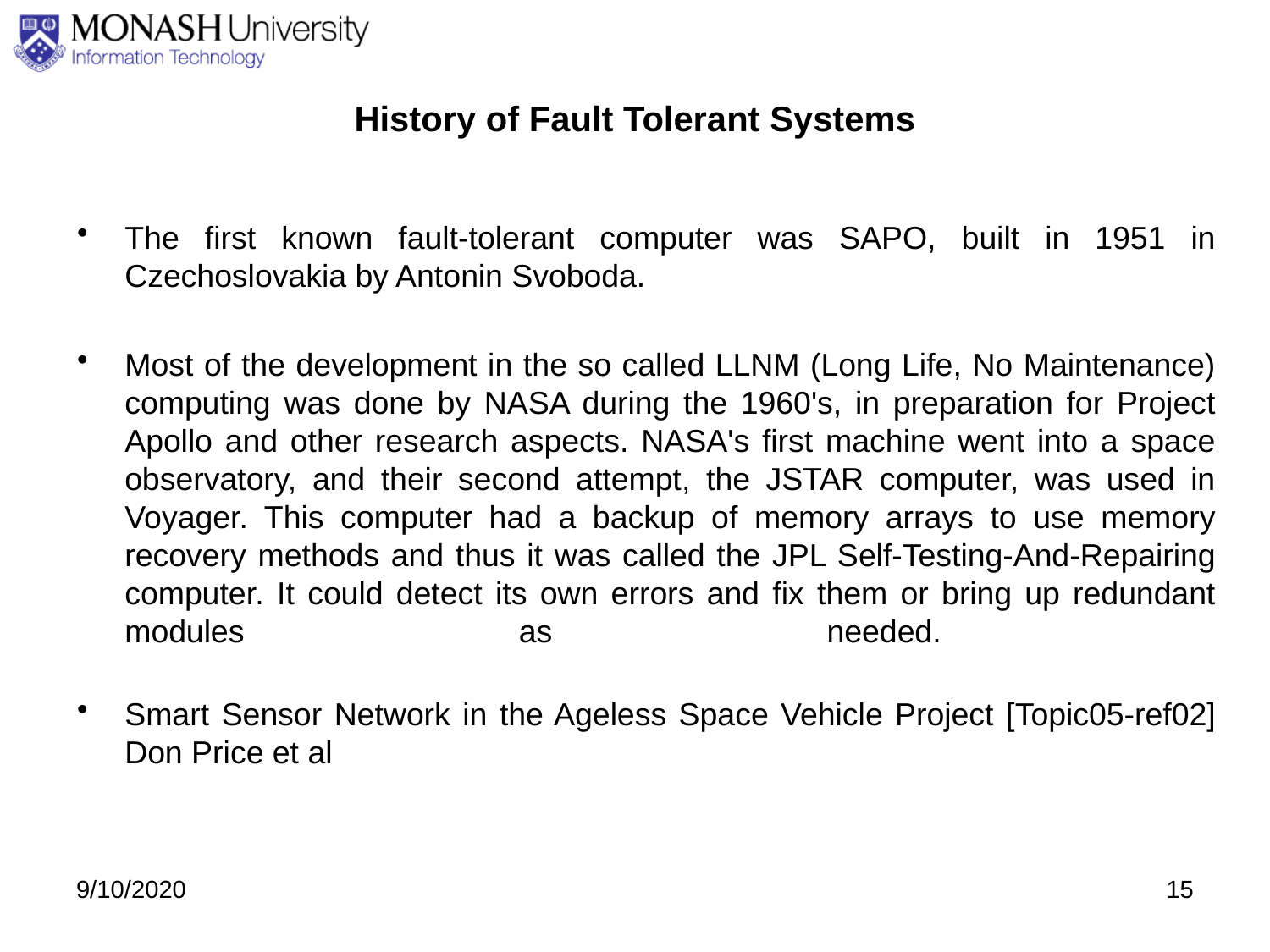

# History of Fault Tolerant Systems
The first known fault-tolerant computer was SAPO, built in 1951 in Czechoslovakia by Antonin Svoboda.

Most of the development in the so called LLNM (Long Life, No Maintenance) computing was done by NASA during the 1960's, in preparation for Project Apollo and other research aspects. NASA's first machine went into a space observatory, and their second attempt, the JSTAR computer, was used in Voyager. This computer had a backup of memory arrays to use memory recovery methods and thus it was called the JPL Self-Testing-And-Repairing computer. It could detect its own errors and fix them or bring up redundant modules as needed.
Smart Sensor Network in the Ageless Space Vehicle Project [Topic05-ref02] Don Price et al
9/10/2020
15